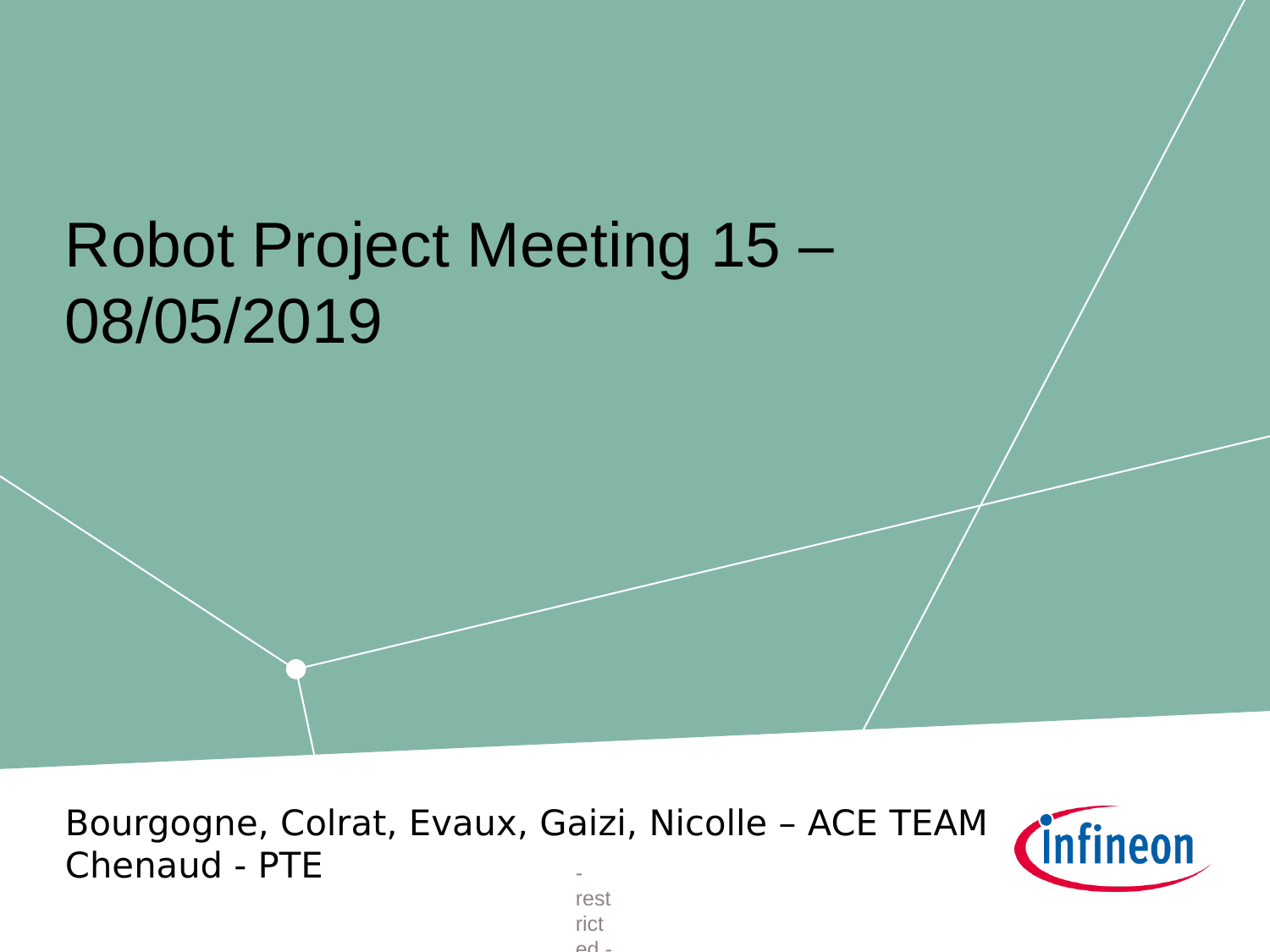

Robot Project Meeting 15 –
08/05/2019
Bourgogne, Colrat, Evaux, Gaizi, Nicolle – ACE TEAM
Chenaud - PTE

- restricted -